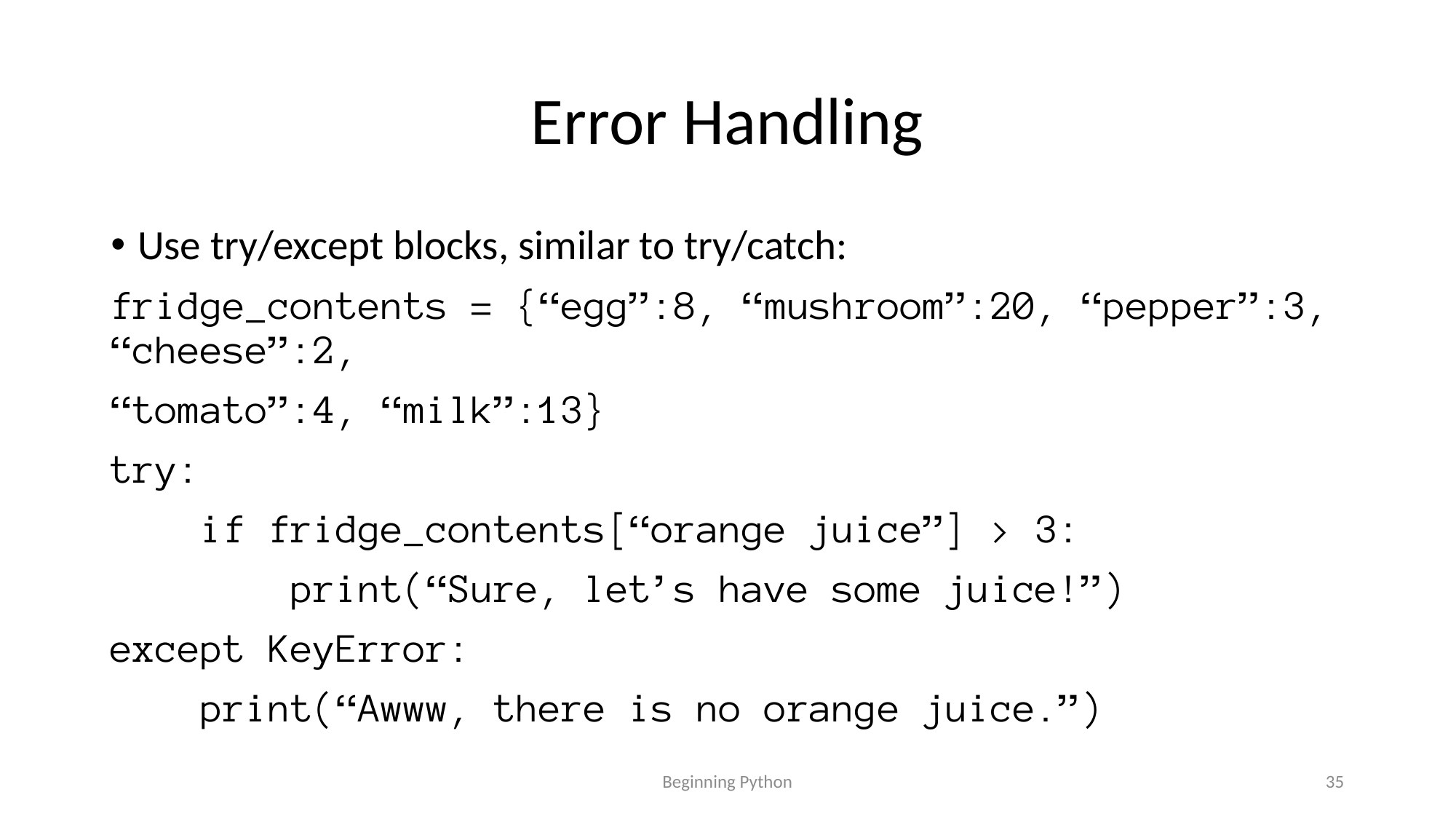

# Error Handling
Use try/except blocks, similar to try/catch:
fridge_contents = {“egg”:8, “mushroom”:20, “pepper”:3, “cheese”:2,
“tomato”:4, “milk”:13}
try:
    if fridge_contents[“orange juice”] > 3:
        print(“Sure, let’s have some juice!”)
except KeyError:
    print(“Awww, there is no orange juice.”)

Beginning Python
35